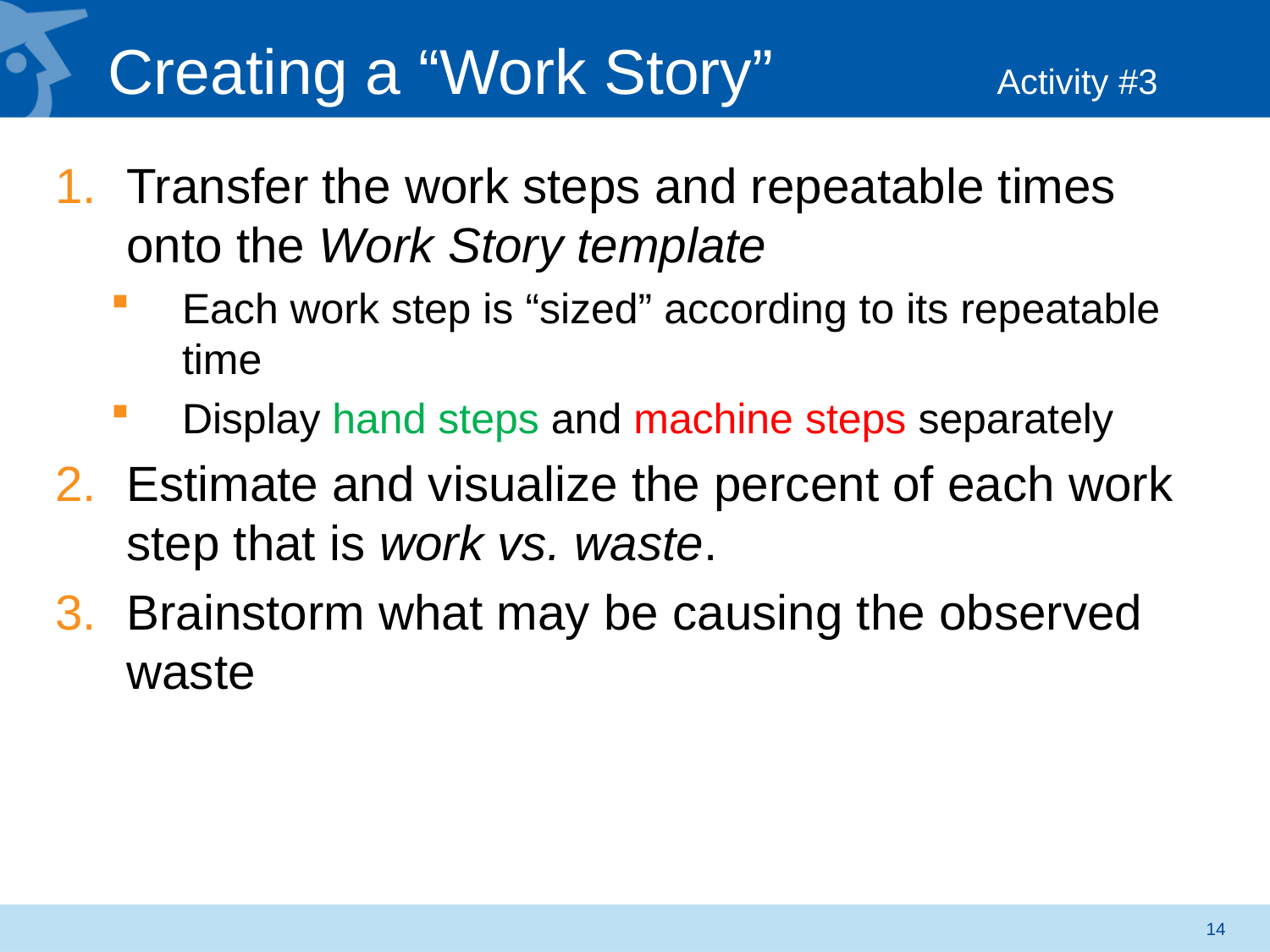

# Creating a “Work Story”		Activity #3
Transfer the work steps and repeatable times onto the Work Story template
Each work step is “sized” according to its repeatable time
Display hand steps and machine steps separately
Estimate and visualize the percent of each work step that is work vs. waste.
Brainstorm what may be causing the observed waste

14